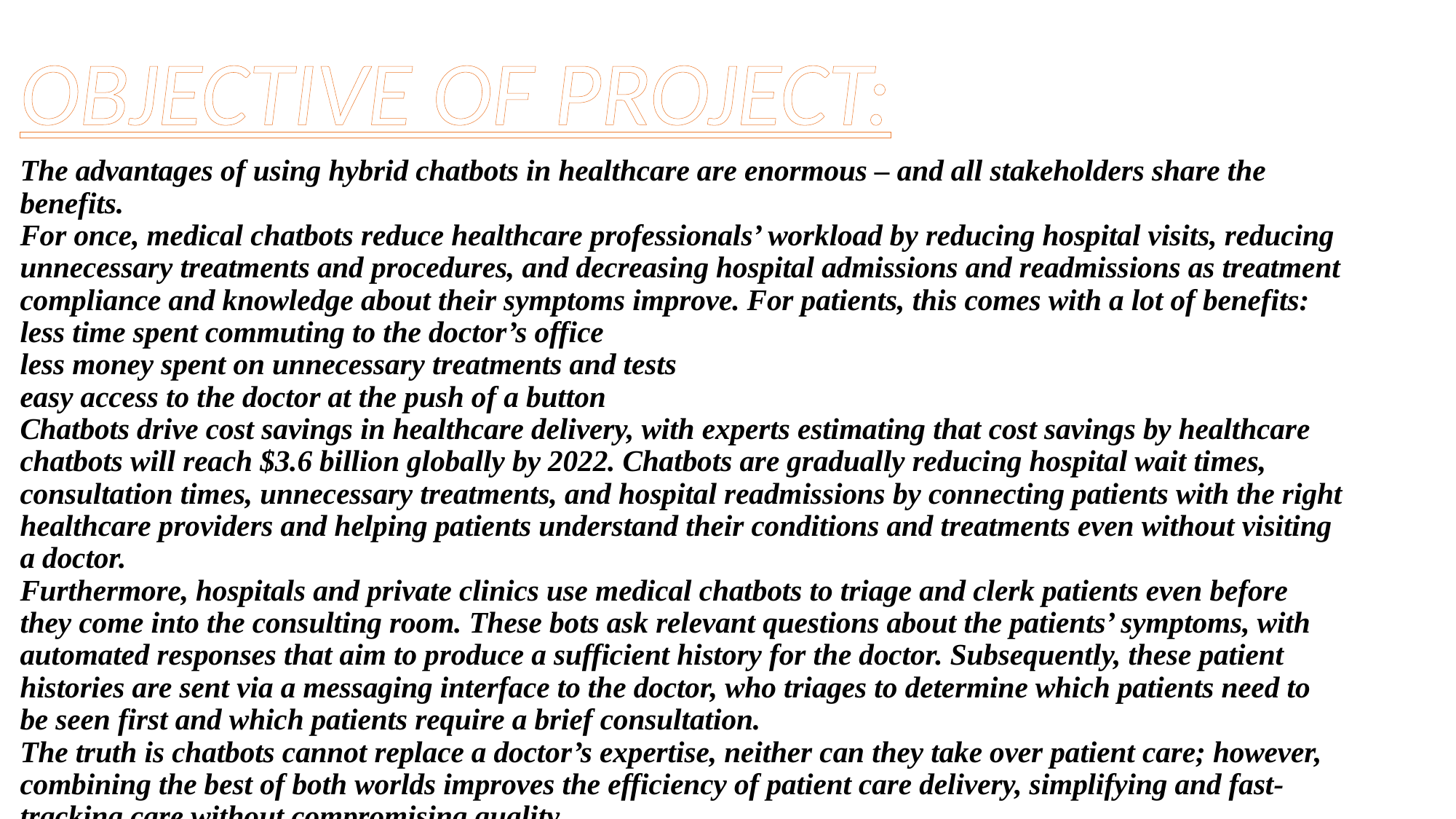

# OBJECTIVE OF PROJECT:
The advantages of using hybrid chatbots in healthcare are enormous – and all stakeholders share the benefits.
For once, medical chatbots reduce healthcare professionals’ workload by reducing hospital visits, reducing unnecessary treatments and procedures, and decreasing hospital admissions and readmissions as treatment compliance and knowledge about their symptoms improve. For patients, this comes with a lot of benefits:
less time spent commuting to the doctor’s office
less money spent on unnecessary treatments and tests
easy access to the doctor at the push of a button
Chatbots drive cost savings in healthcare delivery, with experts estimating that cost savings by healthcare chatbots will reach $3.6 billion globally by 2022. Chatbots are gradually reducing hospital wait times, consultation times, unnecessary treatments, and hospital readmissions by connecting patients with the right healthcare providers and helping patients understand their conditions and treatments even without visiting a doctor.
Furthermore, hospitals and private clinics use medical chatbots to triage and clerk patients even before they come into the consulting room. These bots ask relevant questions about the patients’ symptoms, with automated responses that aim to produce a sufficient history for the doctor. Subsequently, these patient histories are sent via a messaging interface to the doctor, who triages to determine which patients need to be seen first and which patients require a brief consultation.
The truth is chatbots cannot replace a doctor’s expertise, neither can they take over patient care; however, combining the best of both worlds improves the efficiency of patient care delivery, simplifying and fast-tracking care without compromising quality.